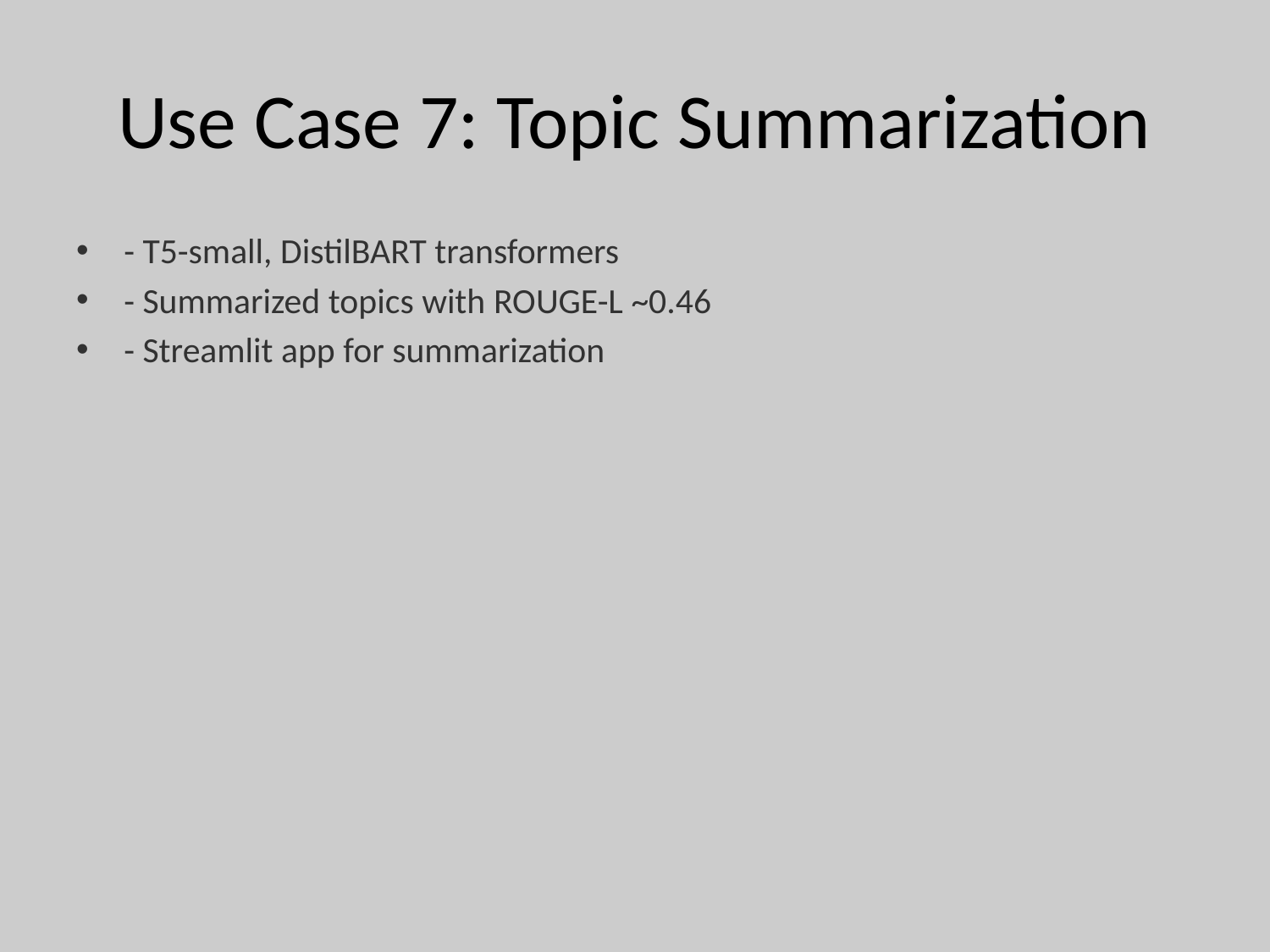

# Use Case 7: Topic Summarization
- T5-small, DistilBART transformers
- Summarized topics with ROUGE-L ~0.46
- Streamlit app for summarization